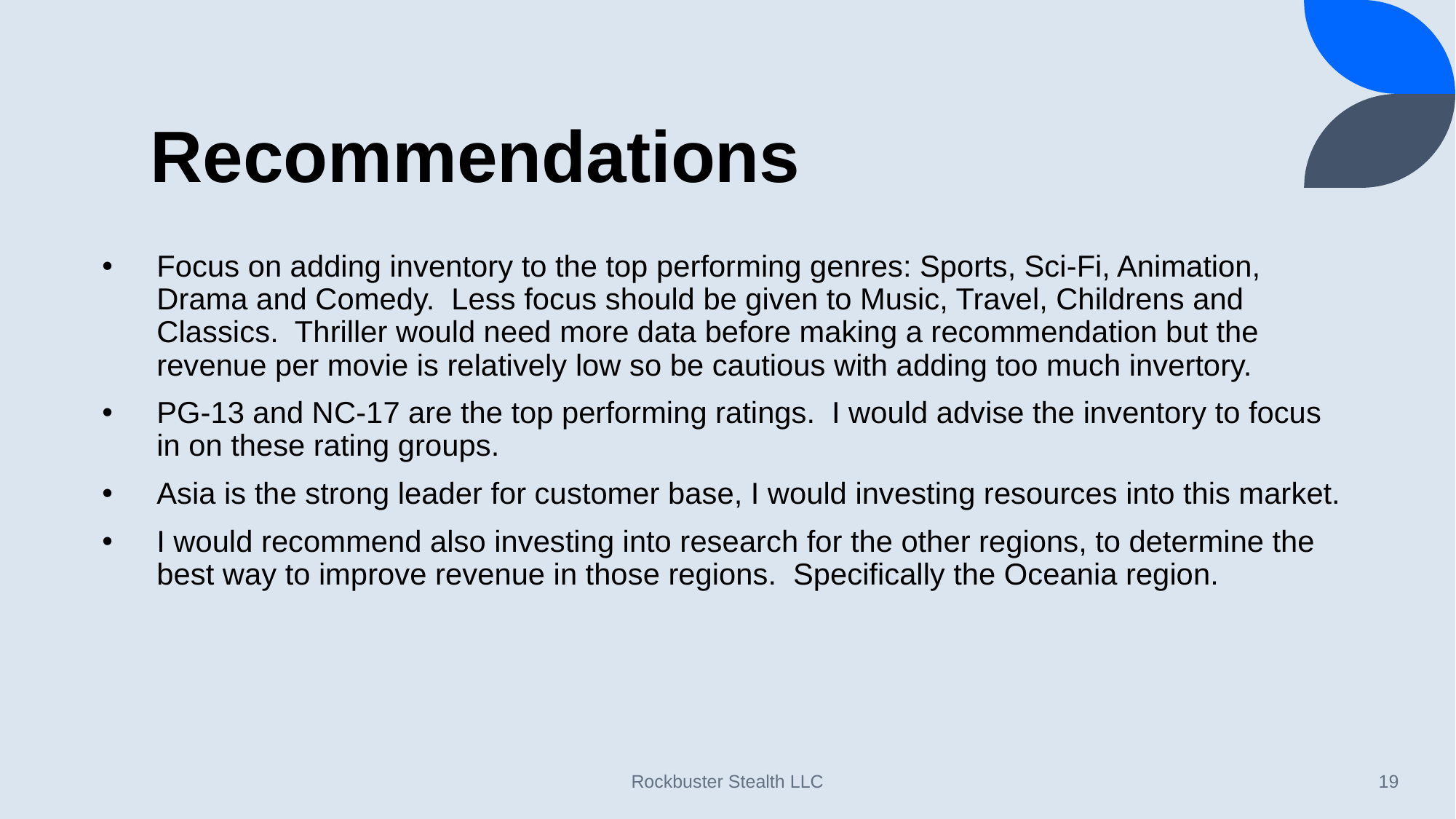

# Recommendations
Focus on adding inventory to the top performing genres: Sports, Sci-Fi, Animation, Drama and Comedy.  Less focus should be given to Music, Travel, Childrens and Classics.  Thriller would need more data before making a recommendation but the revenue per movie is relatively low so be cautious with adding too much invertory.
PG-13 and NC-17 are the top performing ratings.  I would advise the inventory to focus in on these rating groups.
Asia is the strong leader for customer base, I would investing resources into this market.
I would recommend also investing into research for the other regions, to determine the best way to improve revenue in those regions.  Specifically the Oceania region.

Rockbuster Stealth LLC
19